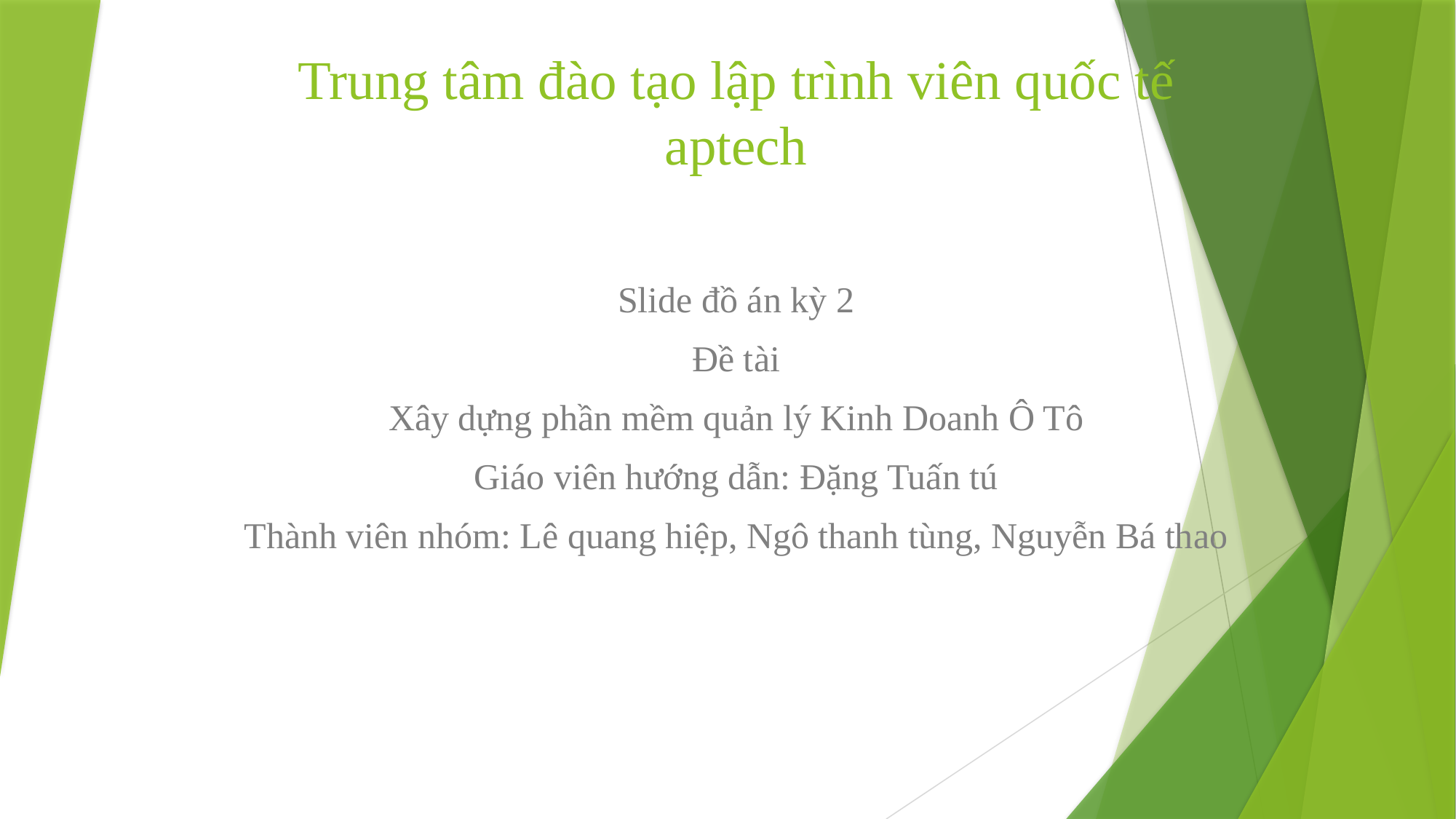

# Trung tâm đào tạo lập trình viên quốc tế aptech
Slide đồ án kỳ 2
Đề tài
Xây dựng phần mềm quản lý Kinh Doanh Ô Tô
Giáo viên hướng dẫn: Đặng Tuấn tú
Thành viên nhóm: Lê quang hiệp, Ngô thanh tùng, Nguyễn Bá thao